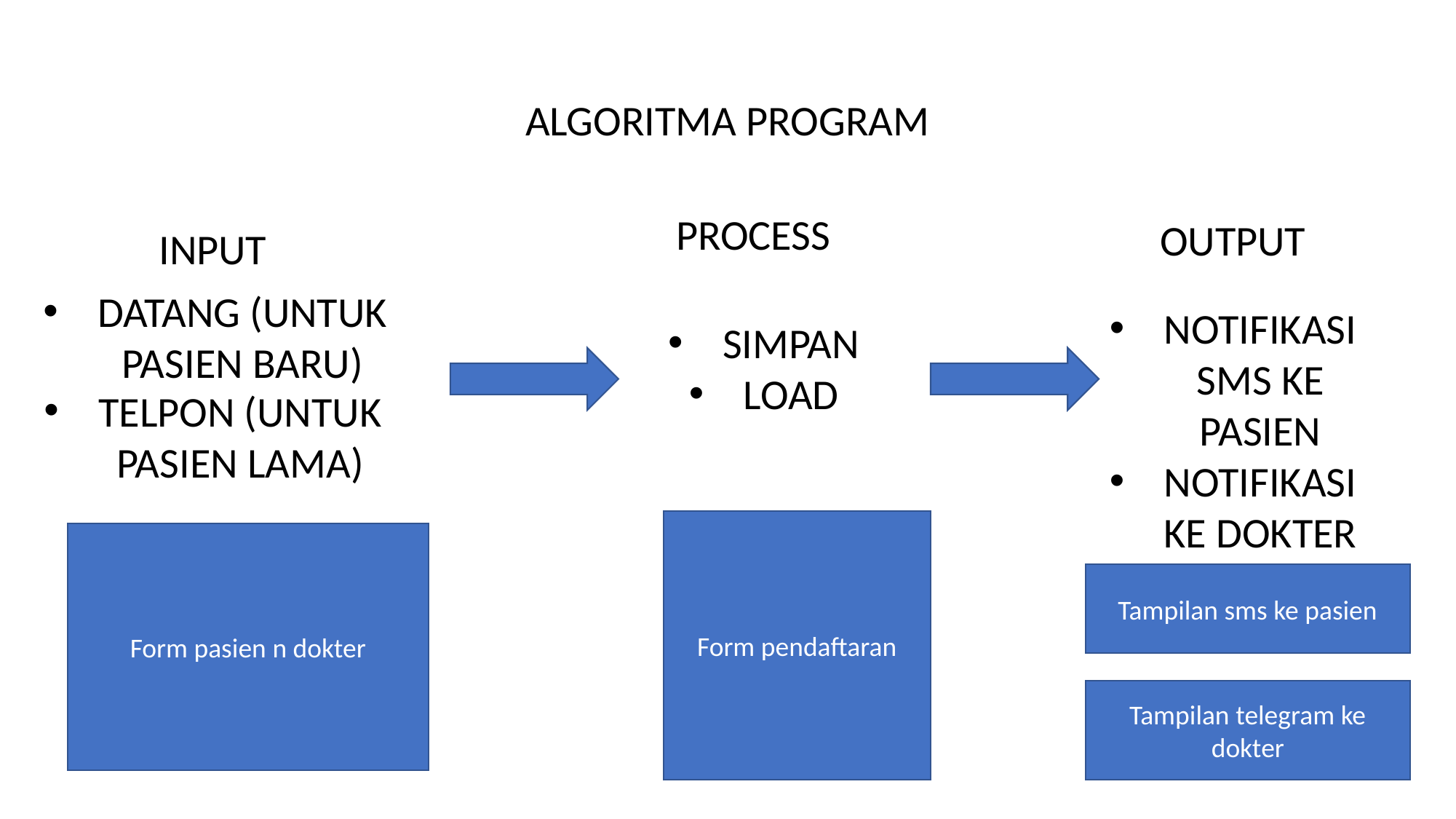

ALGORITMA PROGRAM
PROCESS
OUTPUT
INPUT
DATANG (UNTUK PASIEN BARU)
NOTIFIKASI SMS KE PASIEN
NOTIFIKASI KE DOKTER
SIMPAN
LOAD

TELPON (UNTUK PASIEN LAMA)
Form pendaftaran
Form pasien n dokter
Tampilan sms ke pasien
Tampilan telegram ke dokter